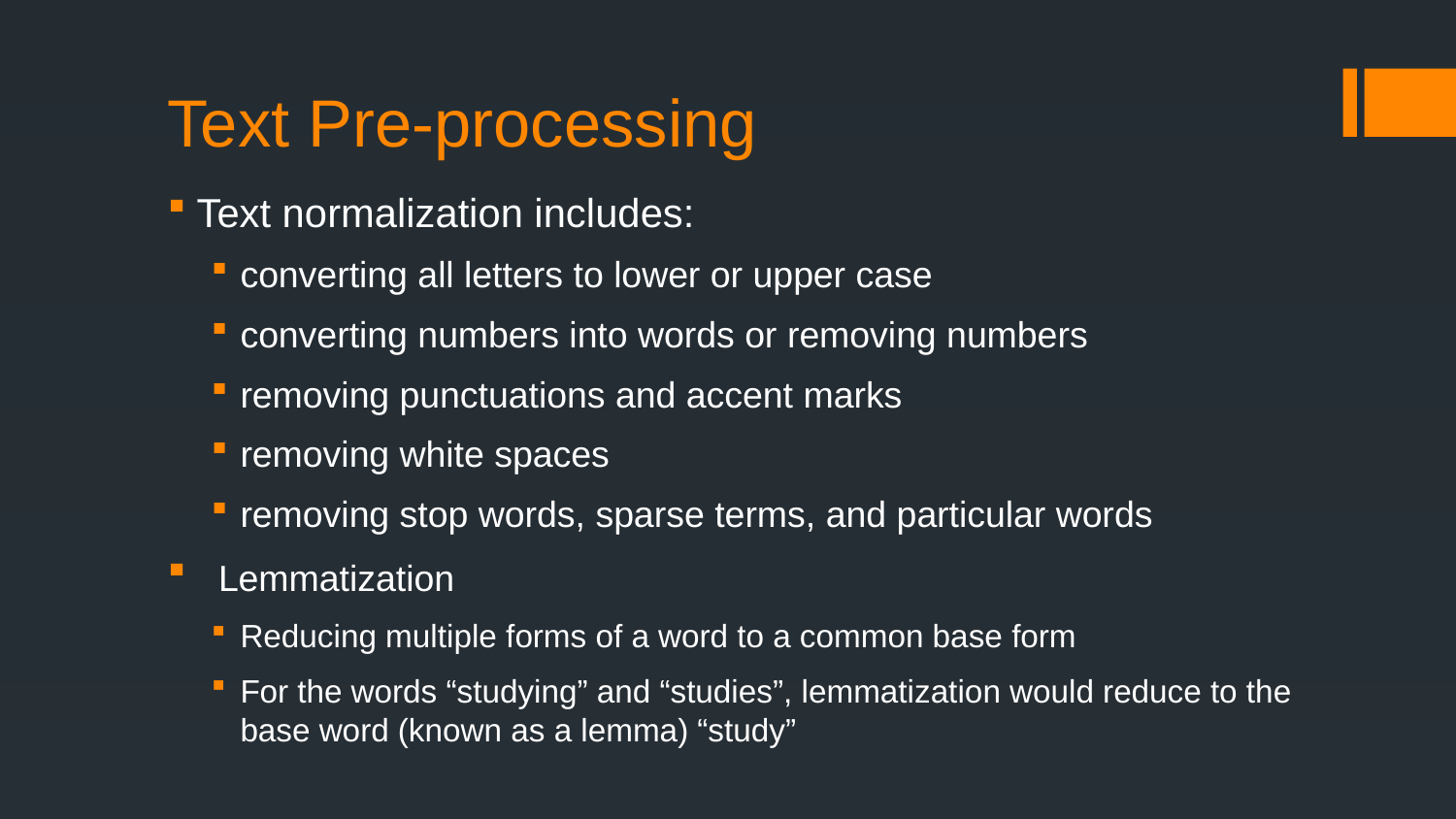

# Text Pre-processing
Text normalization includes:
converting all letters to lower or upper case
converting numbers into words or removing numbers
removing punctuations and accent marks
removing white spaces
removing stop words, sparse terms, and particular words
  Lemmatization
Reducing multiple forms of a word to a common base form
For the words “studying” and “studies”, lemmatization would reduce to the base word (known as a lemma) “study”